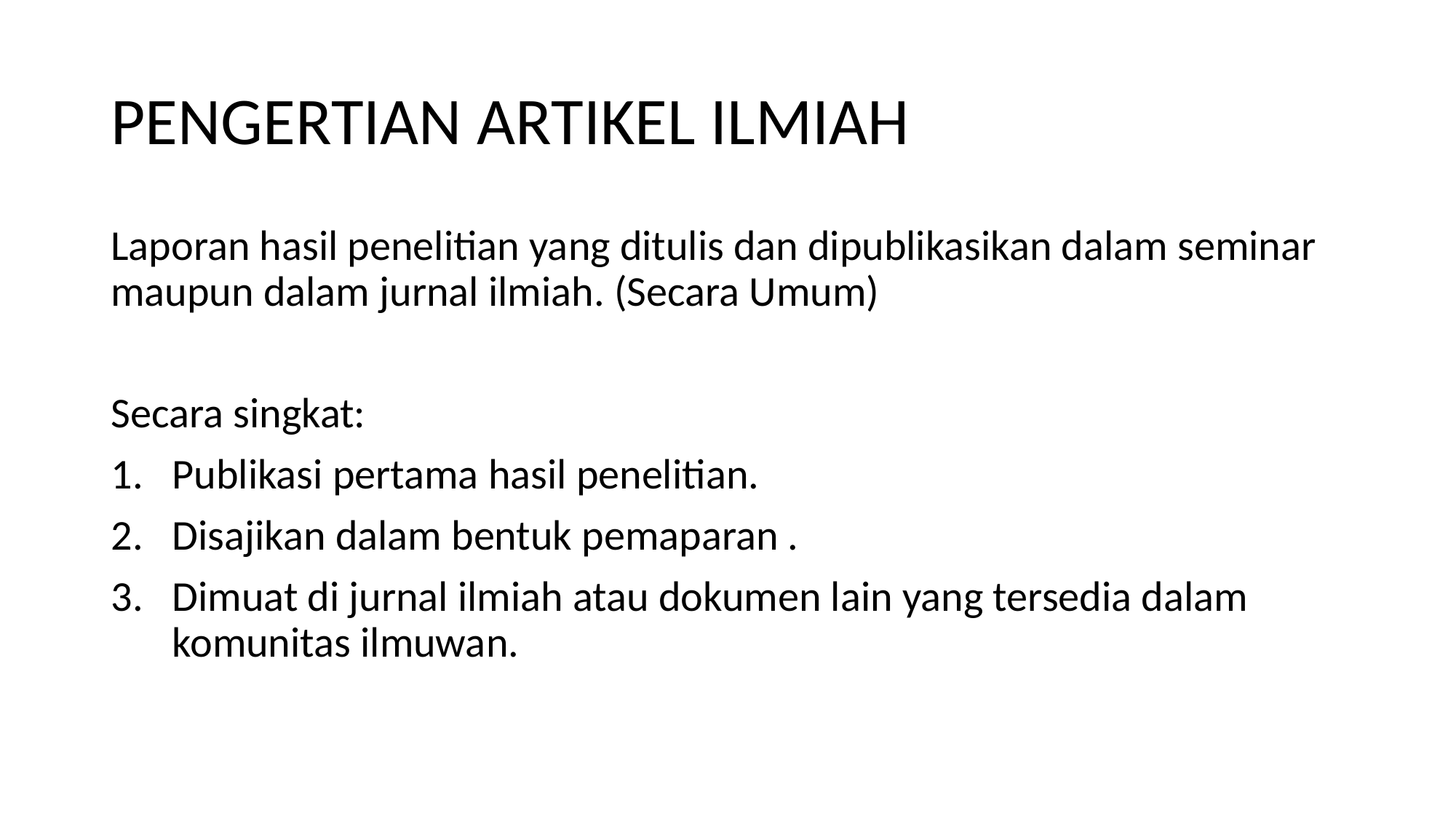

# PENGERTIAN ARTIKEL ILMIAH
Laporan hasil penelitian yang ditulis dan dipublikasikan dalam seminar maupun dalam jurnal ilmiah. (Secara Umum)

Secara singkat:
Publikasi pertama hasil penelitian.
Disajikan dalam bentuk pemaparan .
Dimuat di jurnal ilmiah atau dokumen lain yang tersedia dalam komunitas ilmuwan.